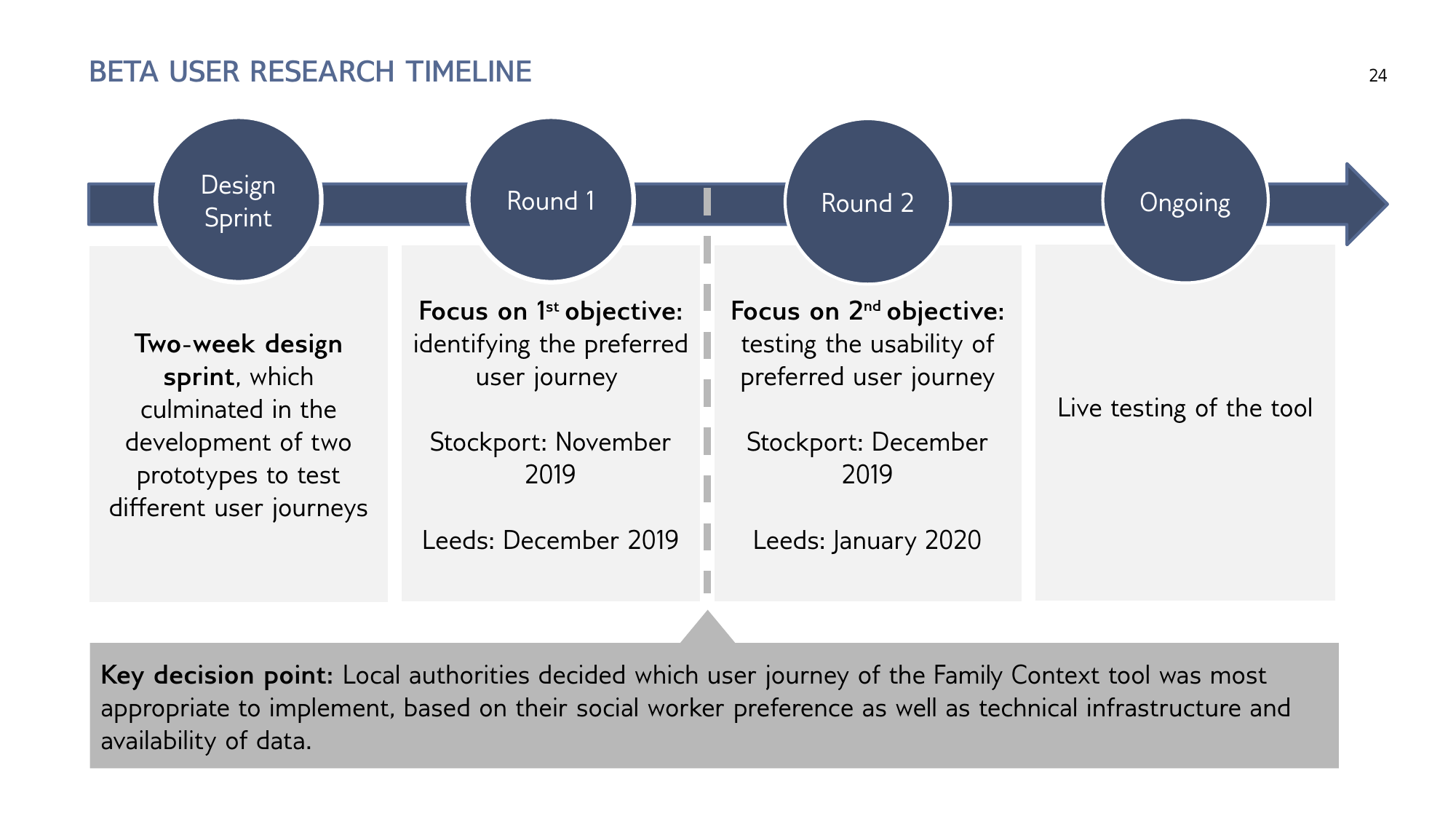

# Beta user research timeline
24
Design Sprint
Two-week design sprint, which culminated in the development of two prototypes to test different user journeys
Round 1
Focus on 1st objective: identifying the preferred user journey

Stockport: November 2019

Leeds: December 2019
Ongoing
Live testing of the tool

Round 2
Focus on 2nd objective: testing the usability of preferred user journey

Stockport: December 2019

Leeds: January 2020

Key decision point: Local authorities decided which user journey of the Family Context tool was most appropriate to implement, based on their social worker preference as well as technical infrastructure and availability of data.